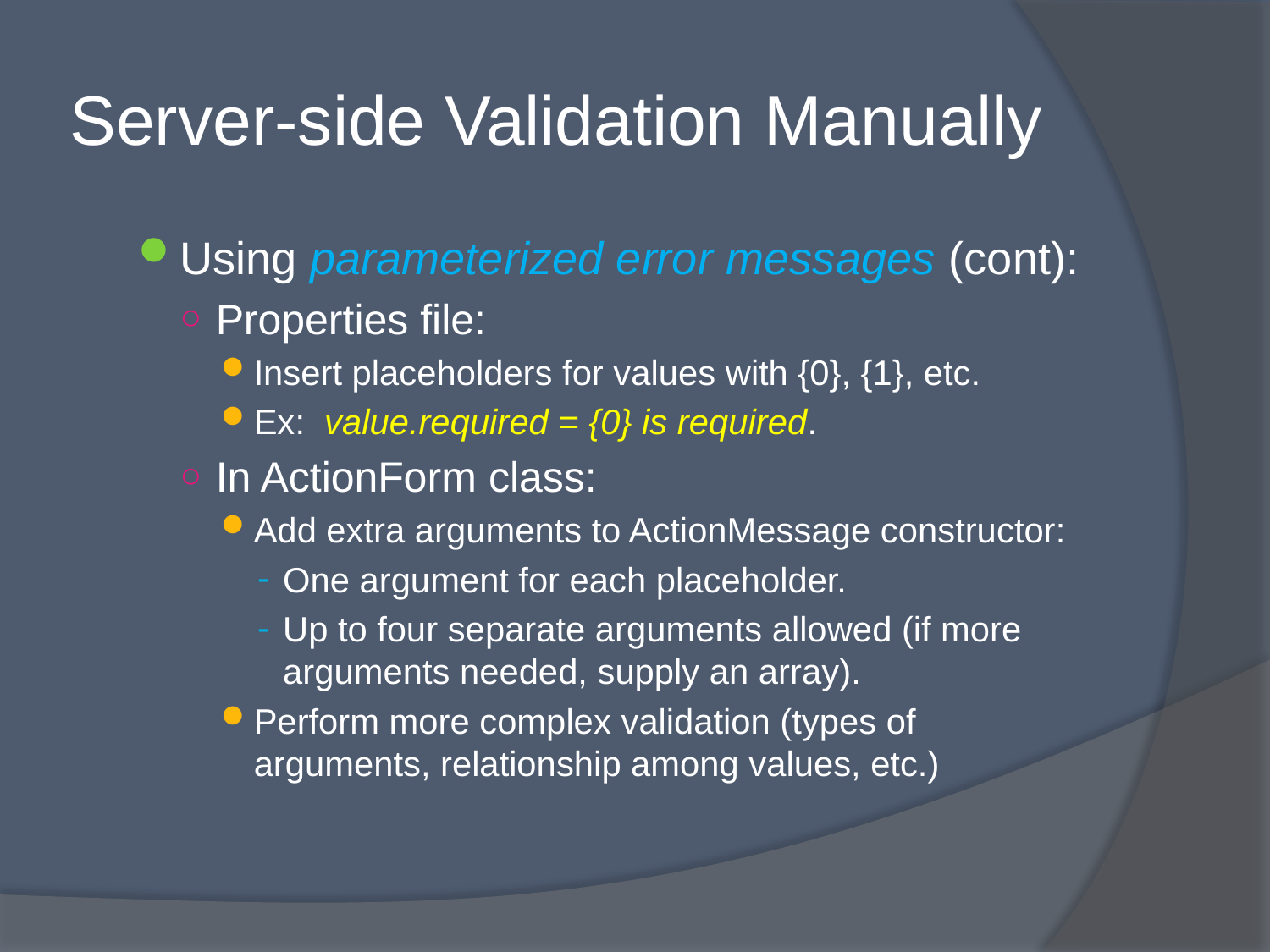

# Server-side Validation Manually
Using parameterized error messages (cont):
Properties file:
Insert placeholders for values with {0}, {1}, etc.
Ex:  value.required = {0} is required.
In ActionForm class:
Add extra arguments to ActionMessage constructor:
One argument for each placeholder.
Up to four separate arguments allowed (if more arguments needed, supply an array).
Perform more complex validation (types of arguments, relationship among values, etc.)